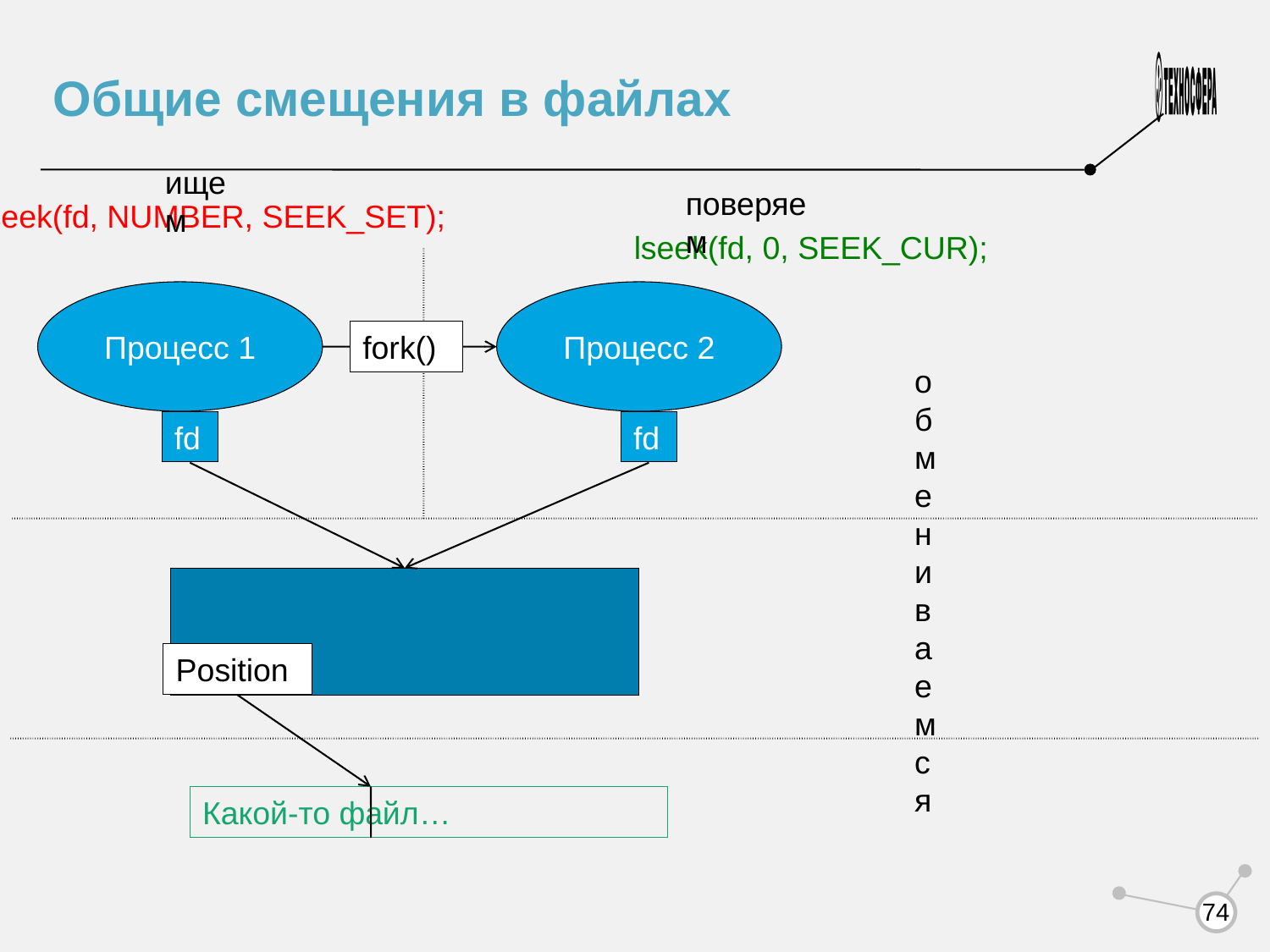

Общие смещения в файлах
ищем
поверяем
lseek(fd, NUMBER, SEEK_SET);
lseek(fd, 0, SEEK_CUR);

Процесс 1
Процесс 2
fork()

обмениваемся
fd
fd

Position

Какой-то файл…
74